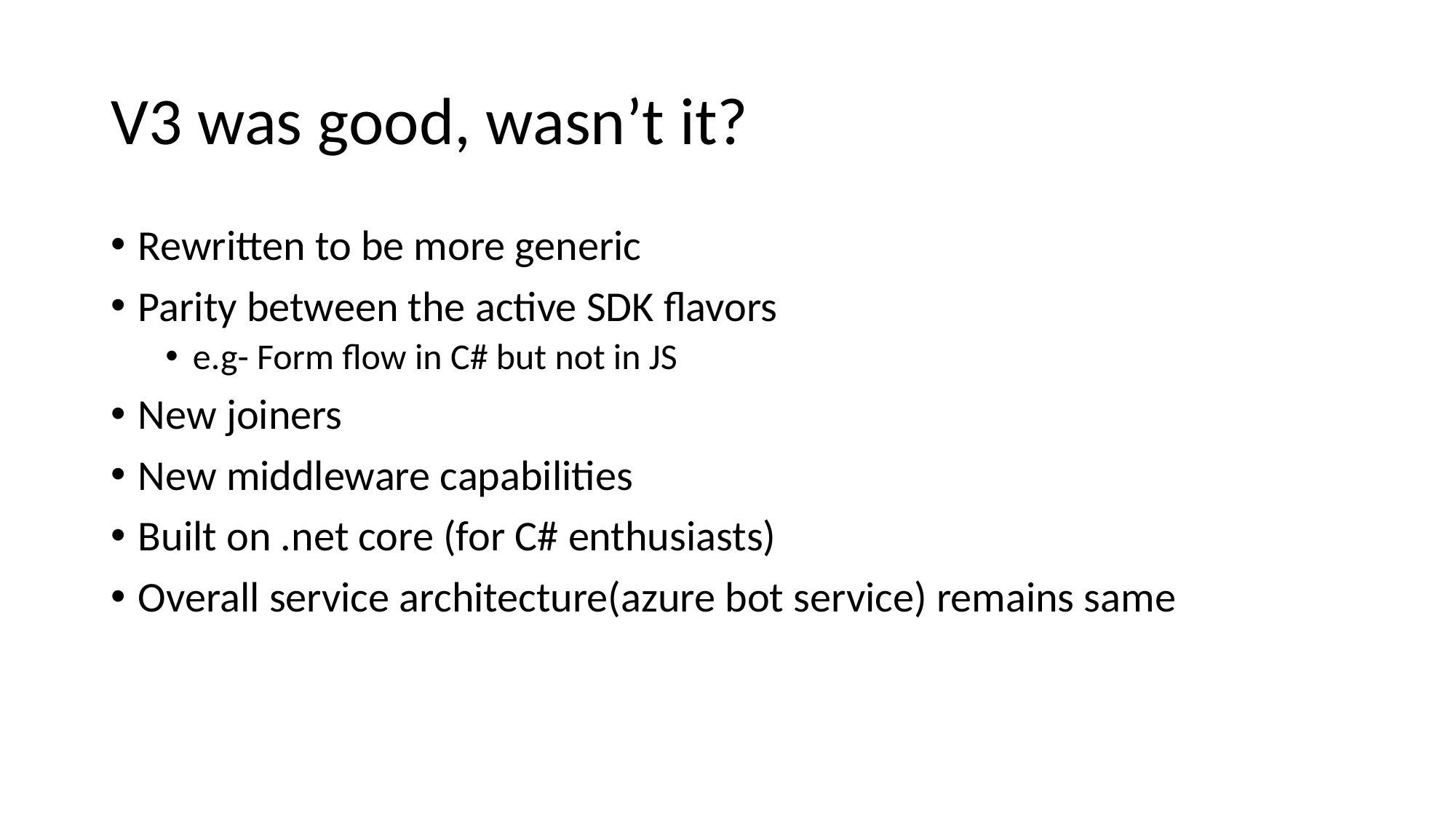

# V3 was good, wasn’t it?
Rewritten to be more generic
Parity between the active SDK flavors
e.g- Form flow in C# but not in JS
New joiners
New middleware capabilities
Built on .net core (for C# enthusiasts)
Overall service architecture(azure bot service) remains same